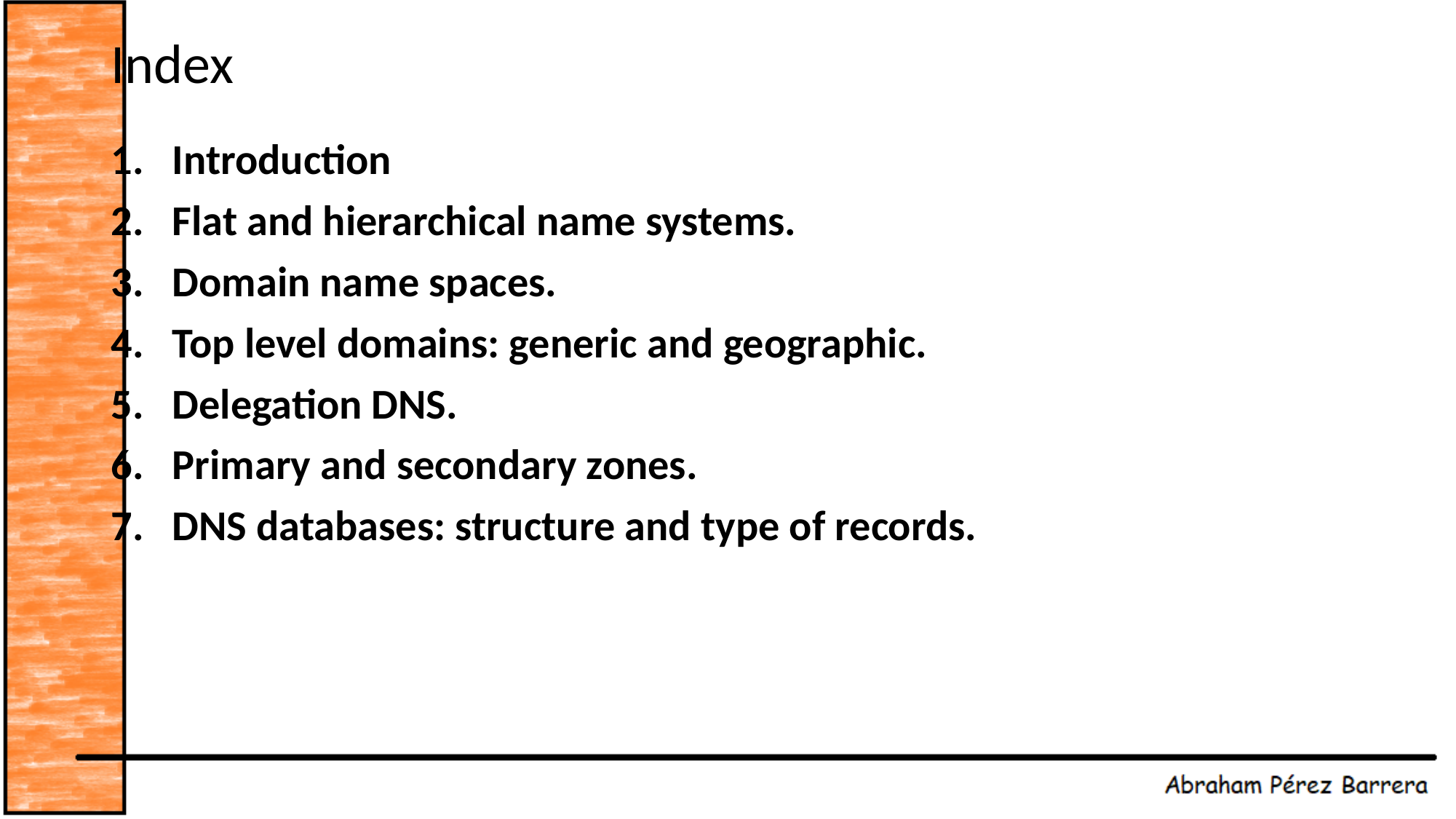

# Index
Introduction
Flat and hierarchical name systems.
Domain name spaces.
Top level domains: generic and geographic.
Delegation DNS.
Primary and secondary zones.
DNS databases: structure and type of records.